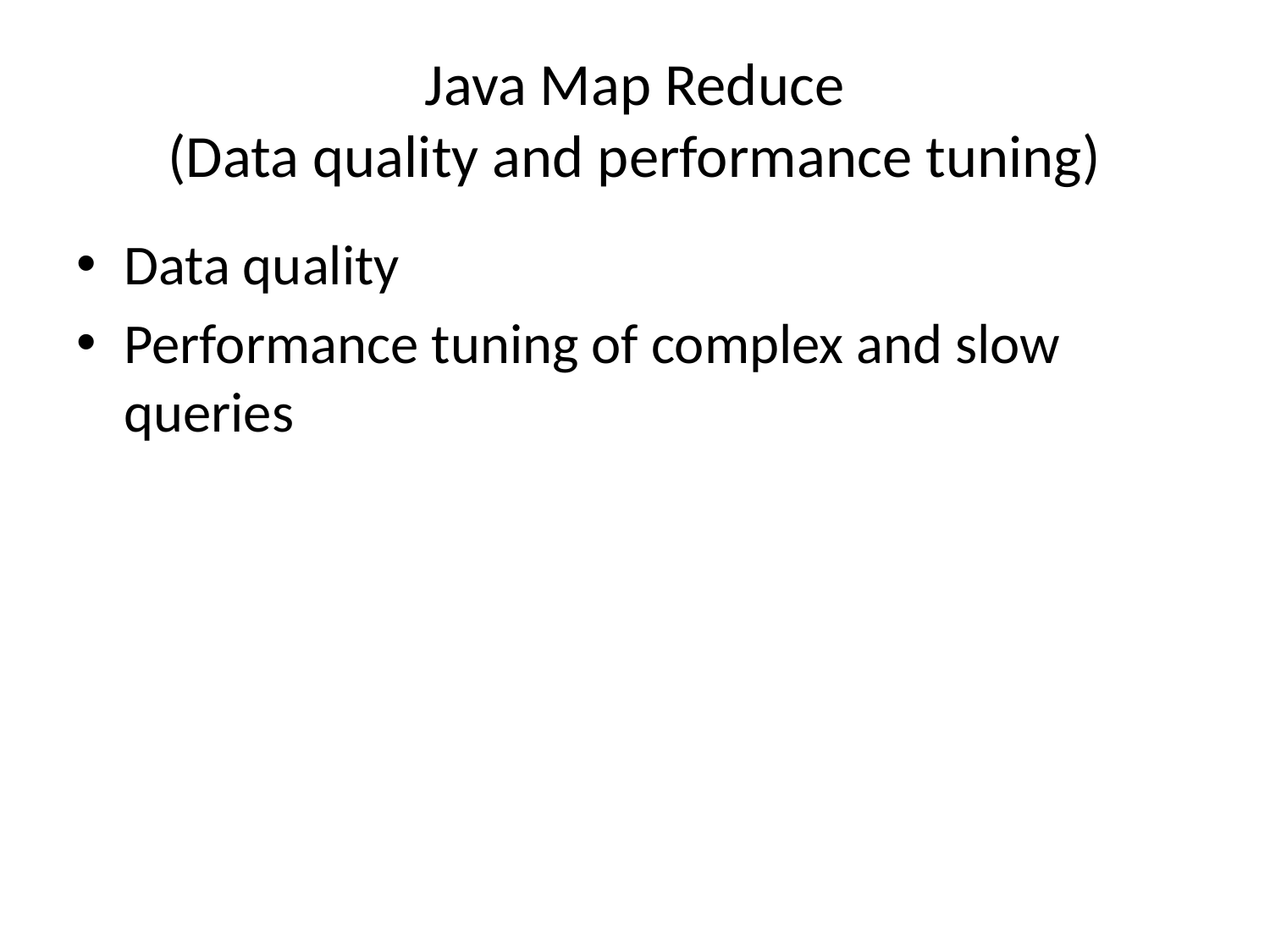

# Java Map Reduce (Data quality and performance tuning)
Data quality
Performance tuning of complex and slow queries